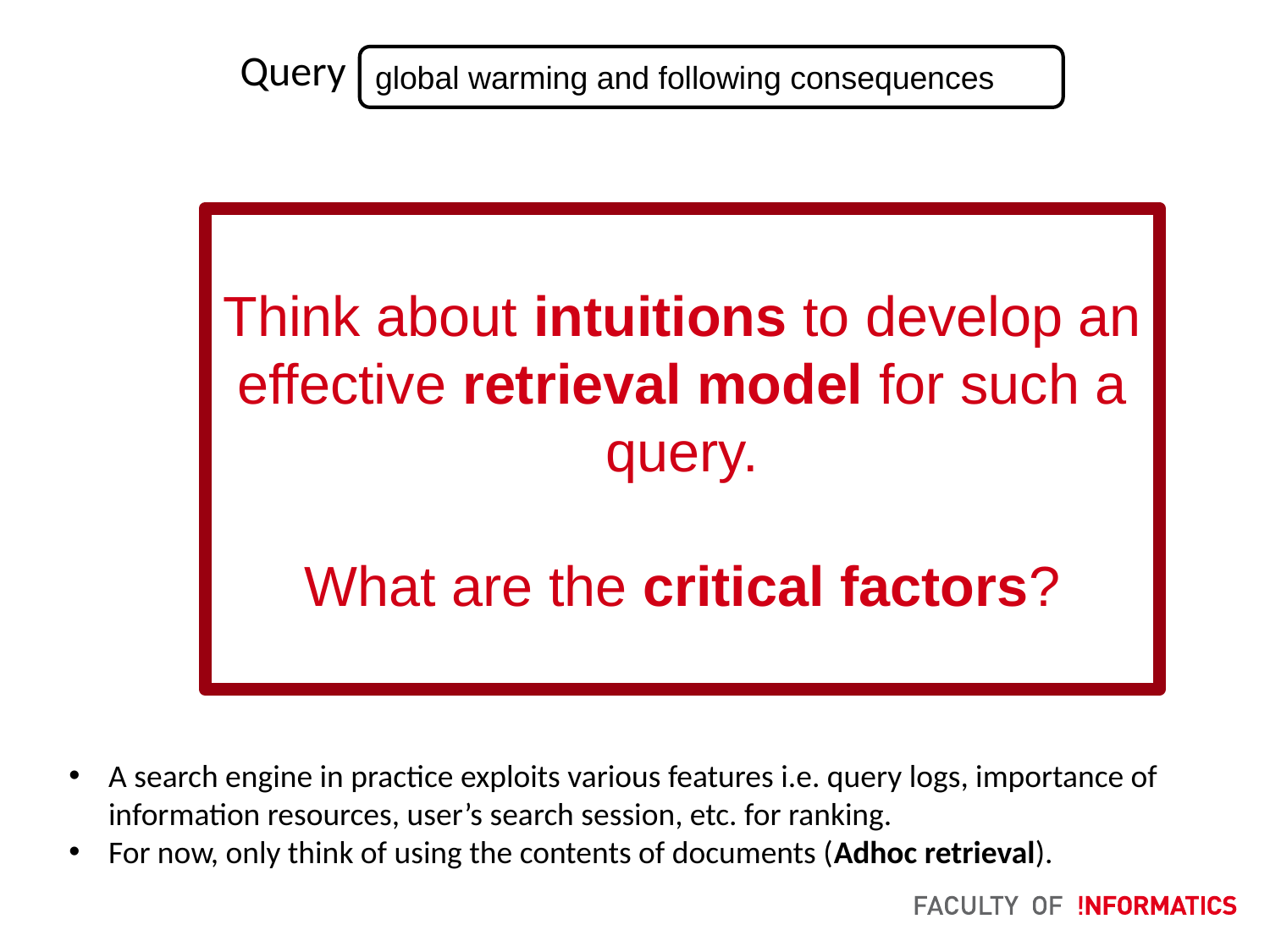

Query
global warming and following consequences
Think about intuitions to develop an effective retrieval model for such a query.

What are the critical factors?
A search engine in practice exploits various features i.e. query logs, importance of information resources, user’s search session, etc. for ranking.
For now, only think of using the contents of documents (Adhoc retrieval).